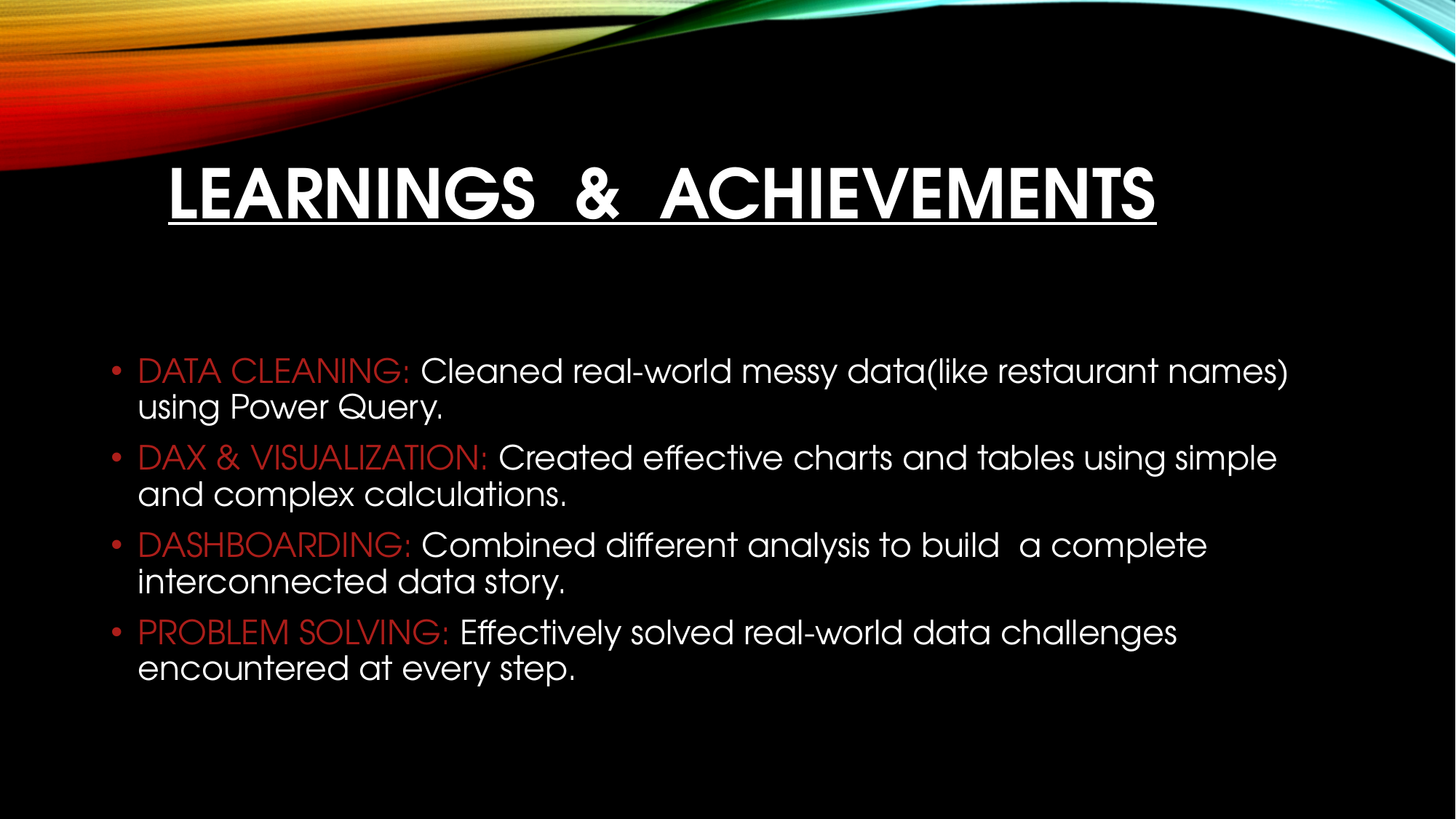

# LEARNINGS  &  ACHIEVEMENTS
DATA CLEANING: Cleaned real-world messy data(like restaurant names) using Power Query.
DAX & VISUALIZATION: Created effective charts and tables using simple and complex calculations.
DASHBOARDING: Combined different analysis to build  a complete interconnected data story.
PROBLEM SOLVING: Effectively solved real-world data challenges encountered at every step.